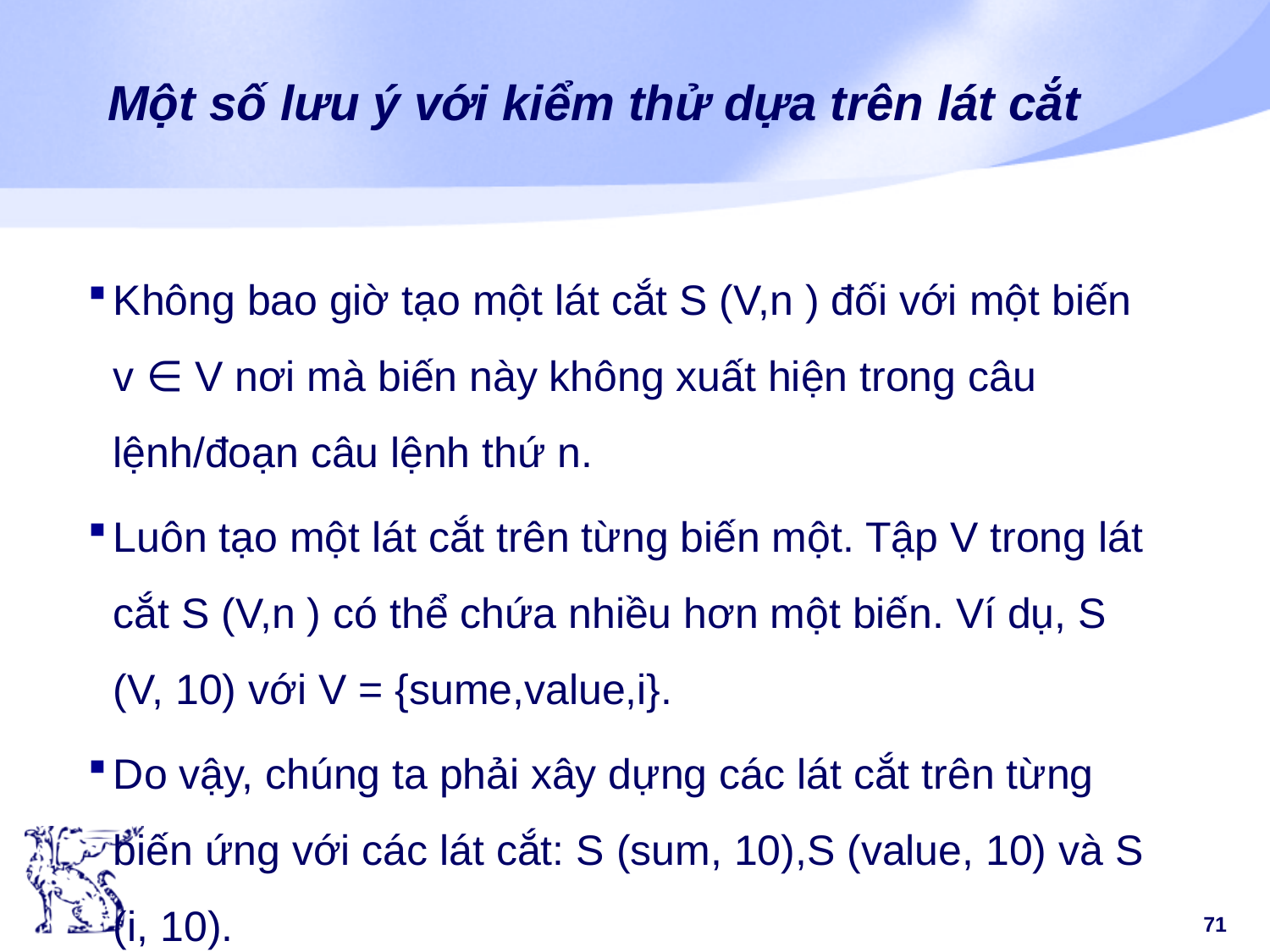

# Một số lưu ý với kiểm thử dựa trên lát cắt
Không bao giờ tạo một lát cắt S (V,n ) đối với một biến v ∈ V nơi mà biến này không xuất hiện trong câu lệnh/đoạn câu lệnh thứ n.
Luôn tạo một lát cắt trên từng biến một. Tập V trong lát cắt S (V,n ) có thể chứa nhiều hơn một biến. Ví dụ, S (V, 10) với V = {sume,value,i}.
Do vậy, chúng ta phải xây dựng các lát cắt trên từng biến ứng với các lát cắt: S (sum, 10),S (value, 10) và S (i, 10).

71